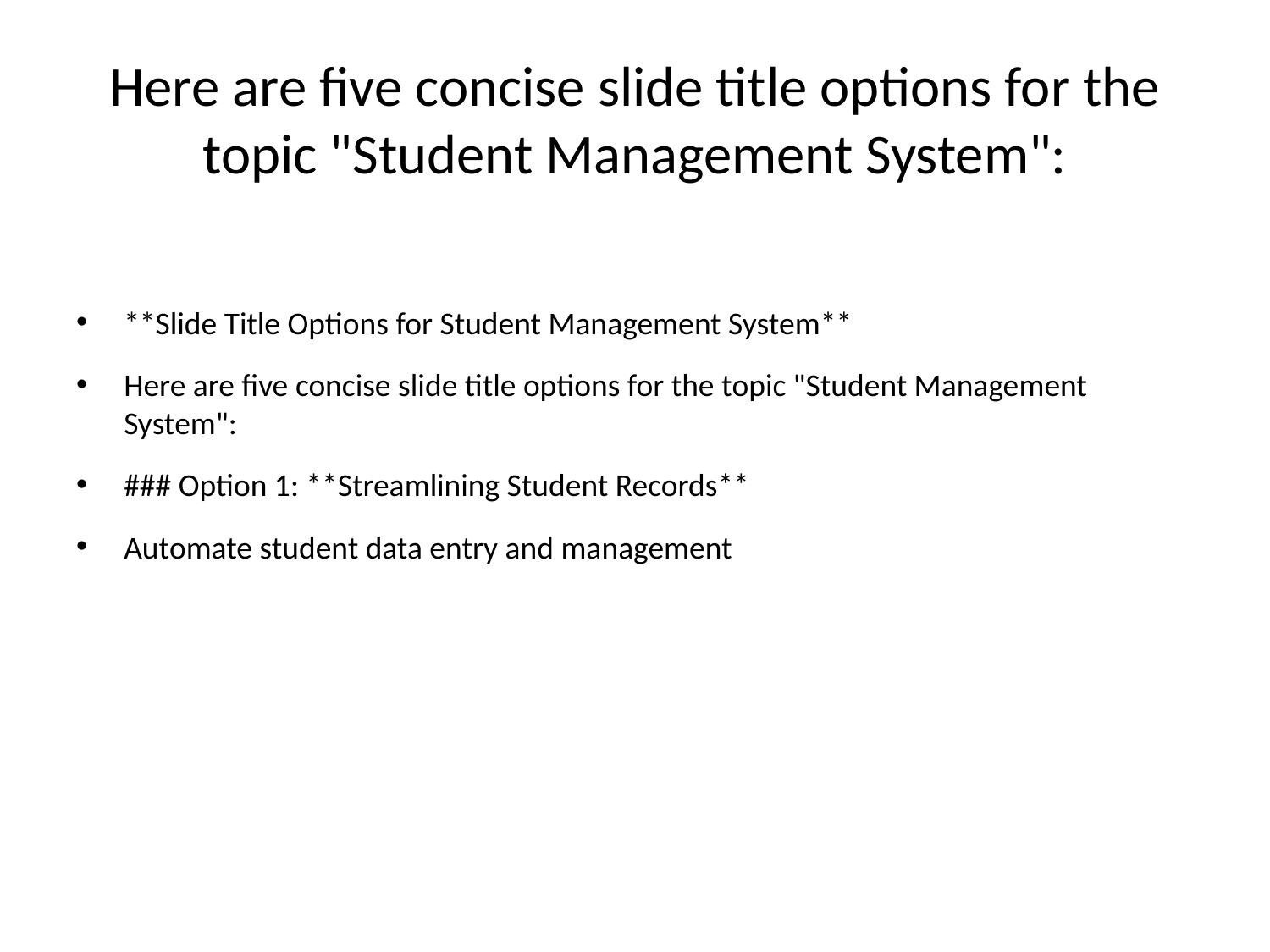

# Here are five concise slide title options for the topic "Student Management System":

**Slide Title Options for Student Management System**
Here are five concise slide title options for the topic "Student Management
System":
### Option 1: **Streamlining Student Records**
Automate student data entry and management